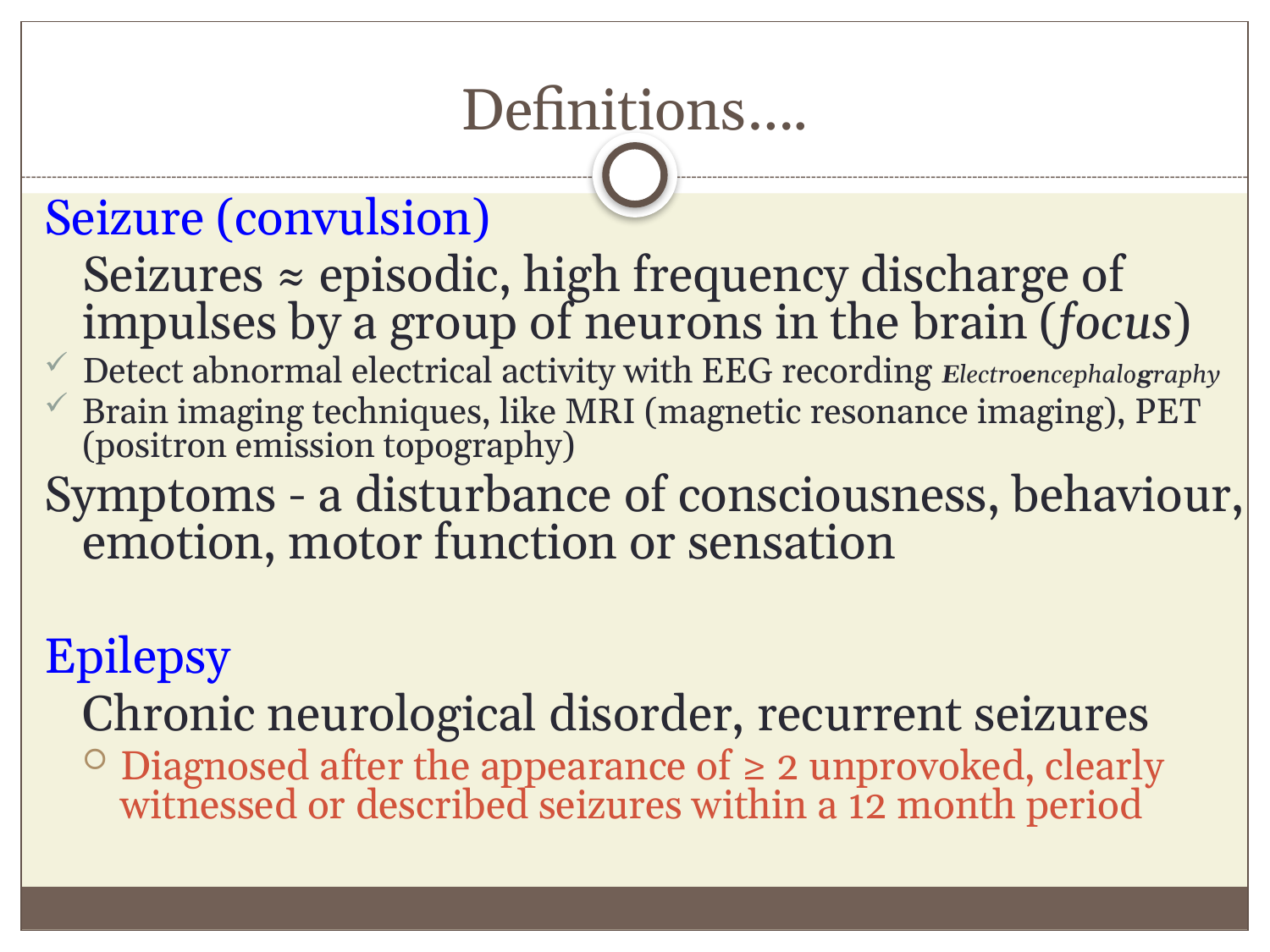

# Definitions….
Seizure (convulsion)
	Seizures ≈ episodic, high frequency discharge of impulses by a group of neurons in the brain (focus)
Detect abnormal electrical activity with EEG recording Electroencephalography
Brain imaging techniques, like MRI (magnetic resonance imaging), PET (positron emission topography)
Symptoms - a disturbance of consciousness, behaviour, emotion, motor function or sensation

Epilepsy
	Chronic neurological disorder, recurrent seizures
Diagnosed after the appearance of ≥ 2 unprovoked, clearly witnessed or described seizures within a 12 month period